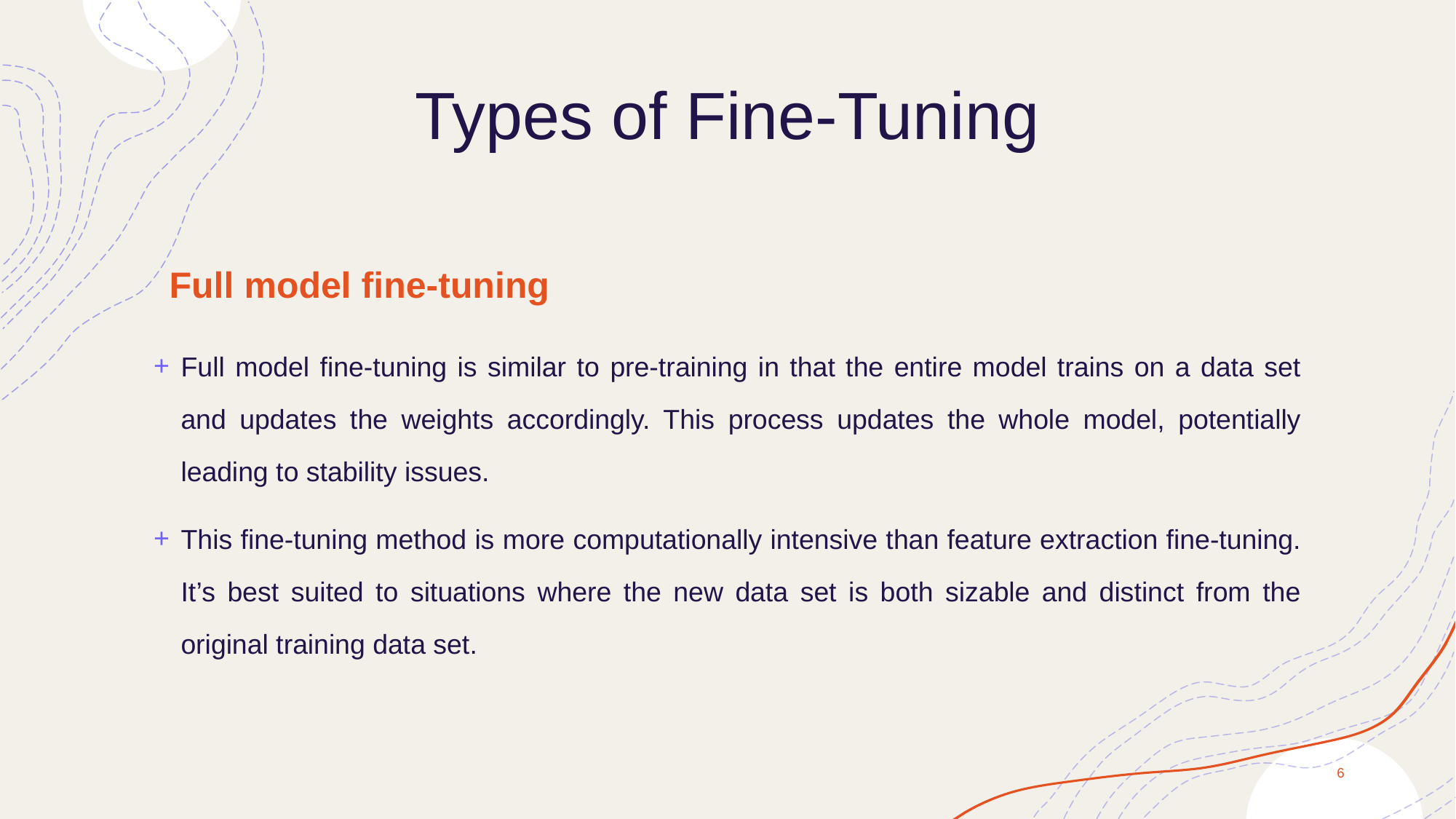

# Types of Fine-Tuning
Full model fine-tuning
Full model fine-tuning is similar to pre-training in that the entire model trains on a data set and updates the weights accordingly. This process updates the whole model, potentially leading to stability issues.
This fine-tuning method is more computationally intensive than feature extraction fine-tuning. It’s best suited to situations where the new data set is both sizable and distinct from the original training data set.
6